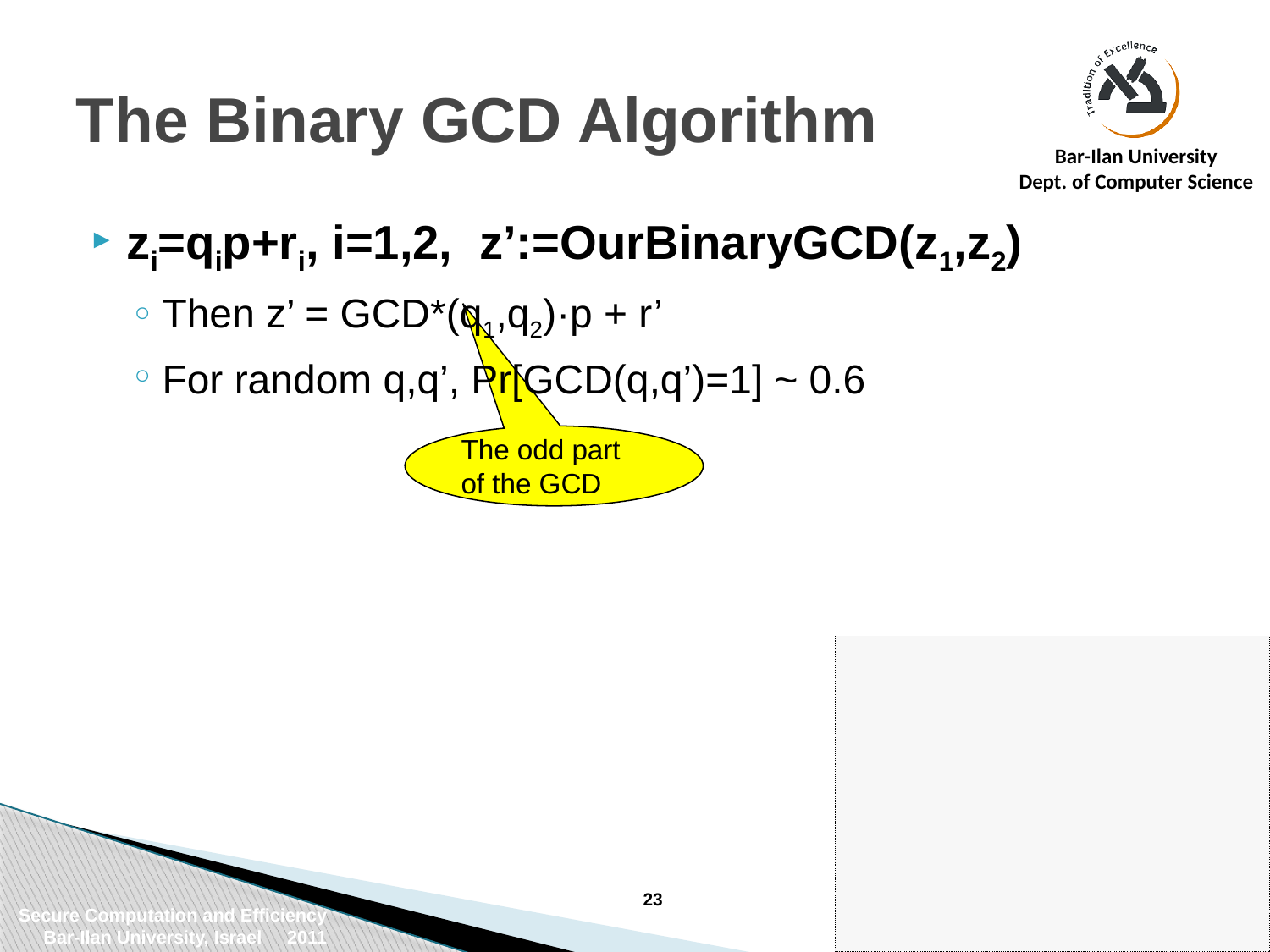

# The Binary GCD Algorithm
zi=qip+ri, i=1,2,  z’:=OurBinaryGCD(z1,z2)
Then z’ = GCD*(q1,q2)·p + r’
For random q,q’, Pr[GCD(q,q’)=1] ~ 0.6
The odd part of the GCD
23
Secure Computation and Efficiency
Bar-Ilan University, Israel     2011